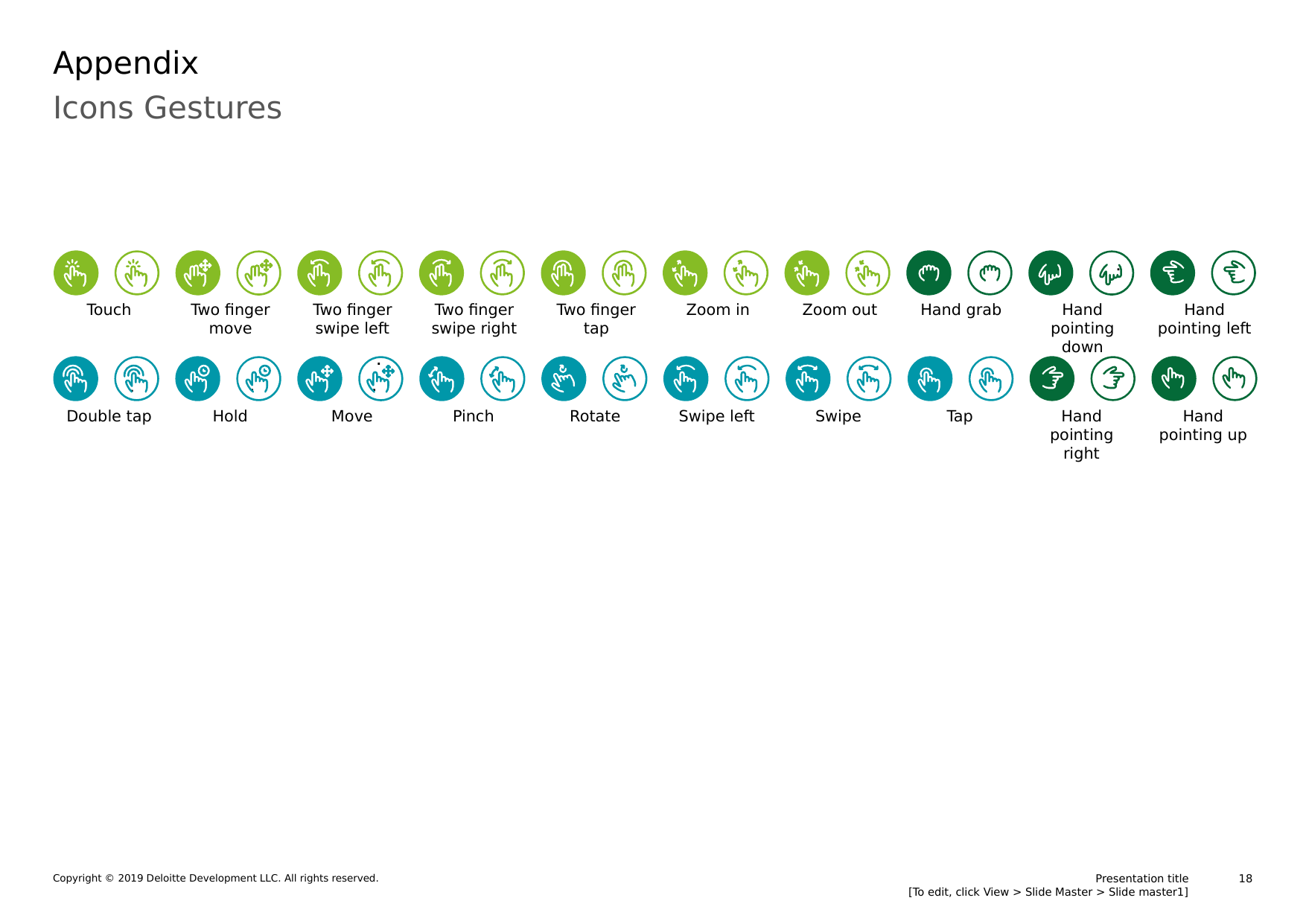

# Appendix
Icons Gestures

Touch
Zoom in
Zoom out
Hand grab
Two finger move
Two finger swipe left
Two finger swipe right
Two finger tap
Hand pointing down
Hand pointing left

Double tap
Hold
Move
Pinch
Rotate
Swipe left
Swipe
Tap
Hand pointing right
Hand pointing up